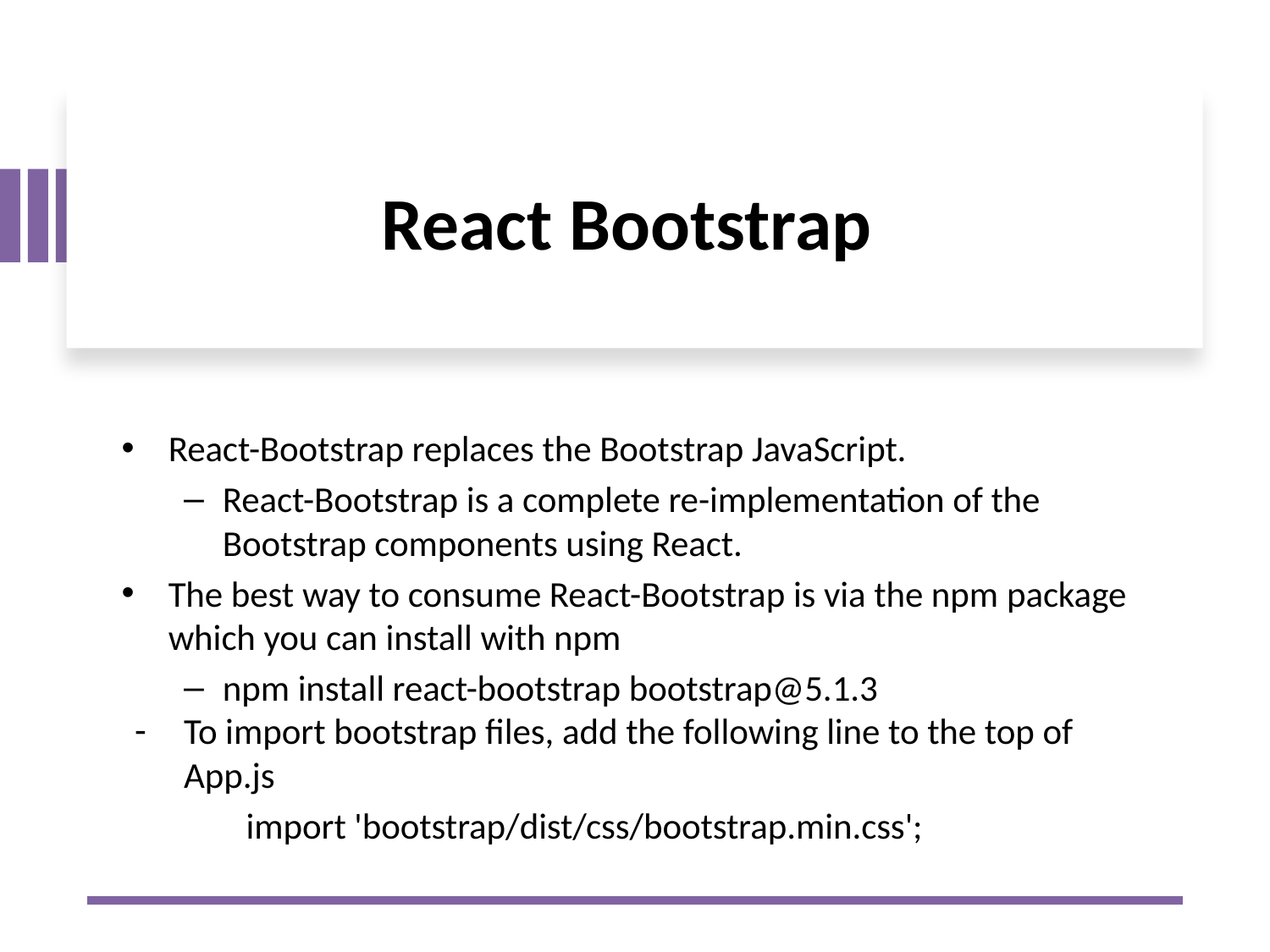

# React Bootstrap

React-Bootstrap replaces the Bootstrap JavaScript.
React-Bootstrap is a complete re-implementation of the Bootstrap components using React.
The best way to consume React-Bootstrap is via the npm package which you can install with npm
npm install react-bootstrap bootstrap@5.1.3
To import bootstrap files, add the following line to the top of App.js
	import 'bootstrap/dist/css/bootstrap.min.css';